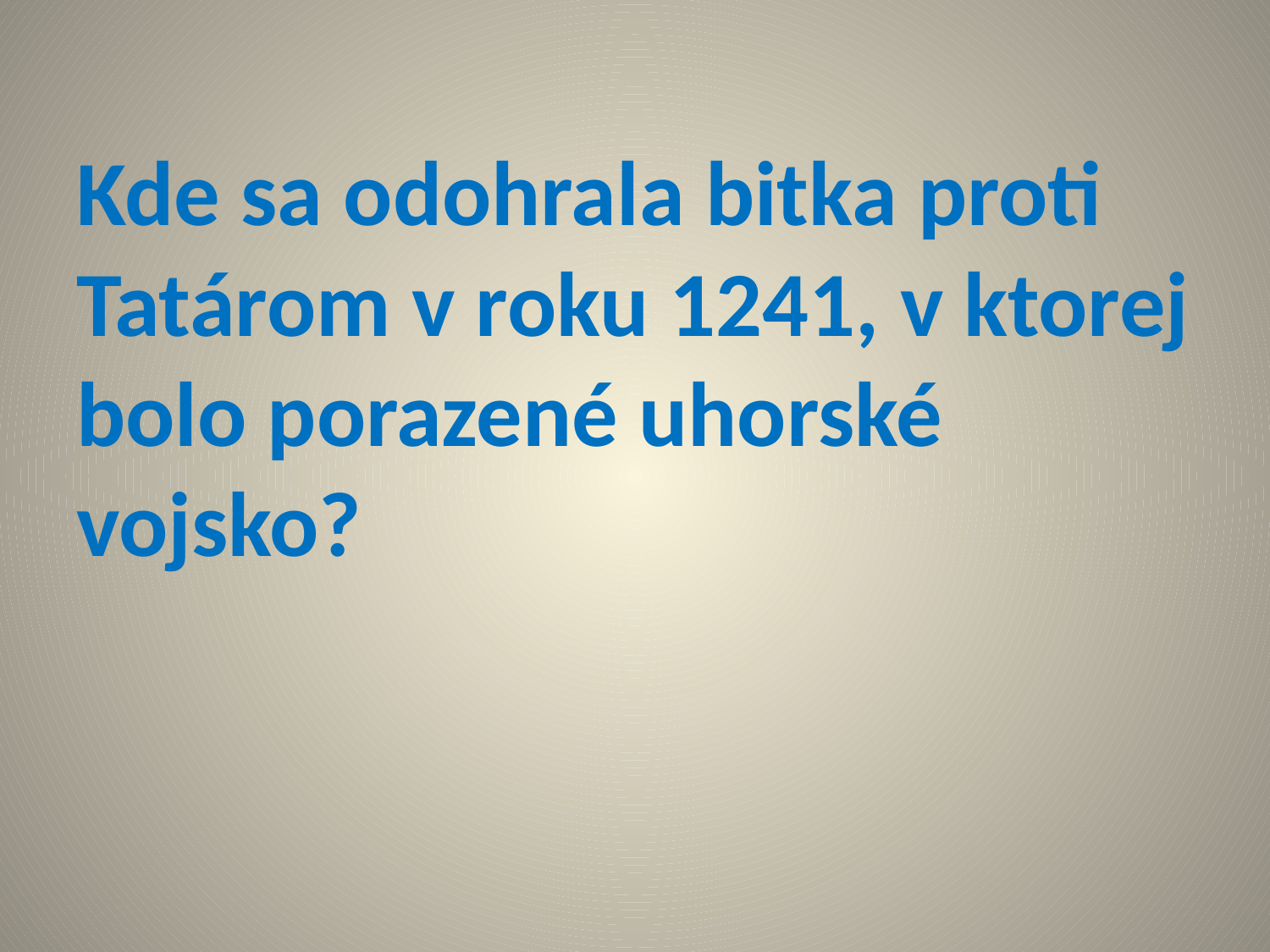

# Kde sa odohrala bitka proti Tatárom v roku 1241, v ktorej bolo porazené uhorské vojsko?